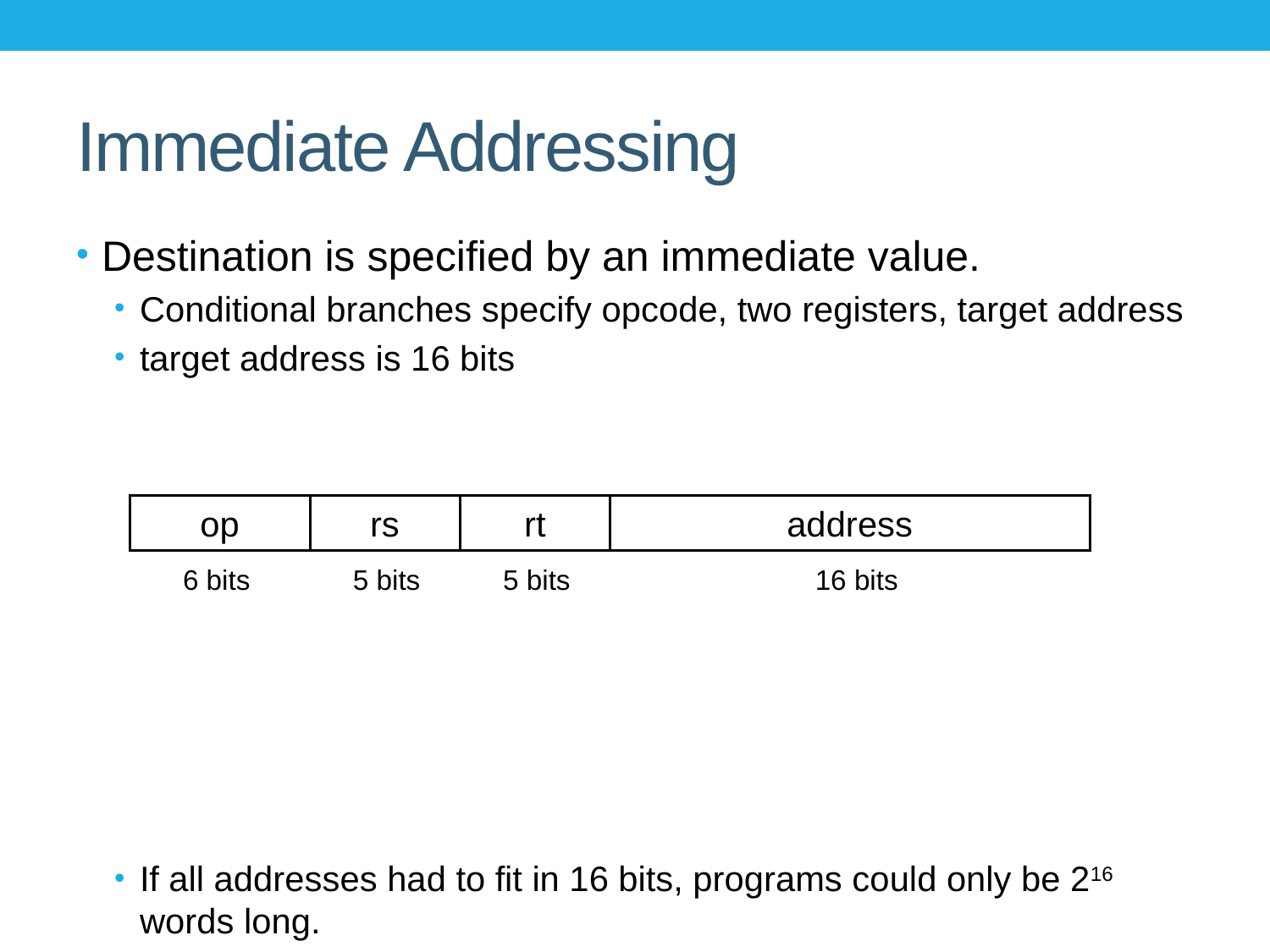

# Immediate Addressing
Destination is specified by an immediate value.
Conditional branches specify opcode, two registers, target address
target address is 16 bits

If all addresses had to fit in 16 bits, programs could only be 216 words long.

op
rs
rt
address
6 bits
5 bits
5 bits
16 bits